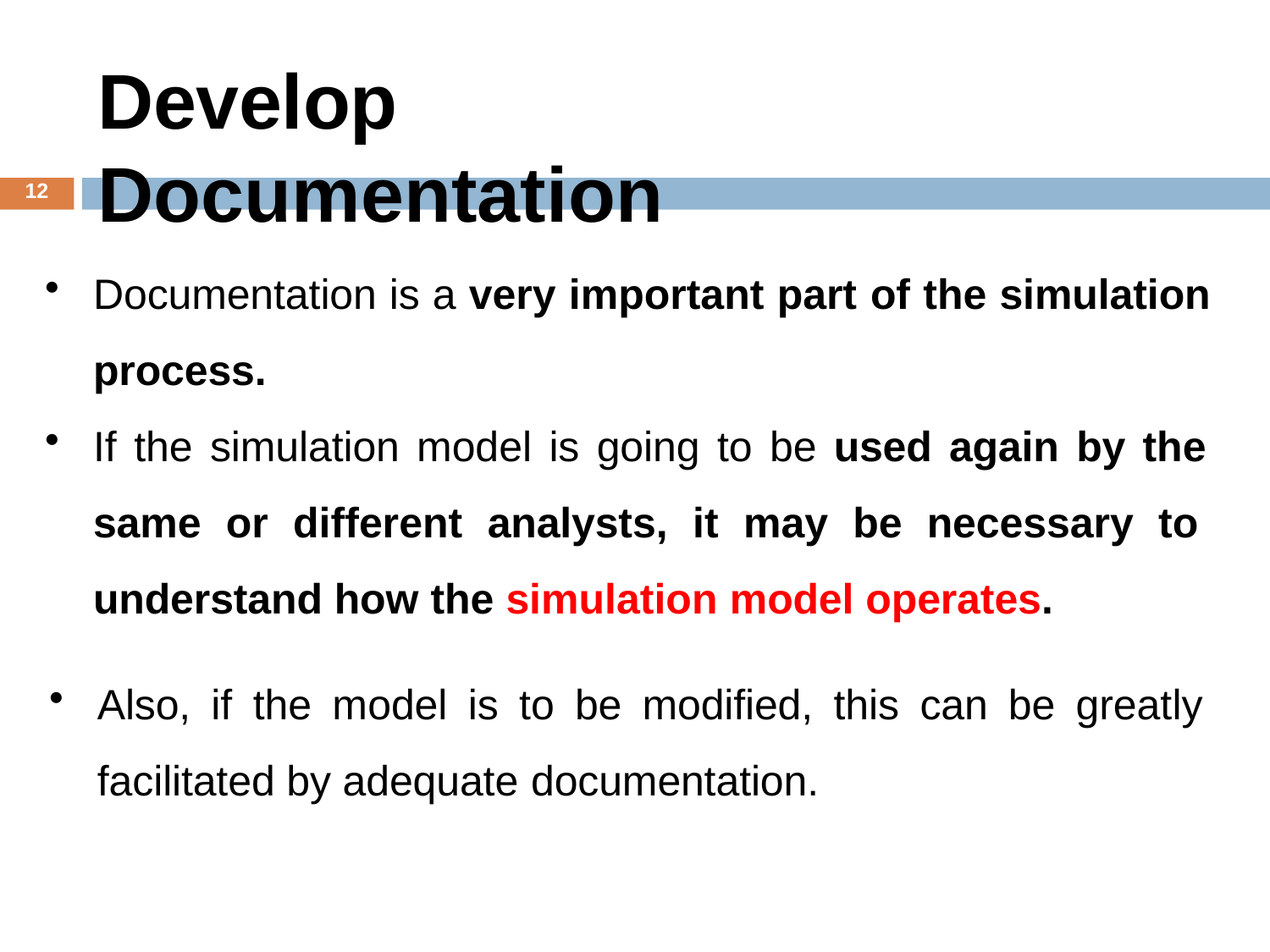

# Develop	Documentation
12
Documentation is a very important part of the simulation  process.
If the simulation model is going to be used again by the  same or different analysts, it may be necessary to  understand how the simulation model operates.
Also, if the model is to be modified, this can be greatly  facilitated by adequate documentation.